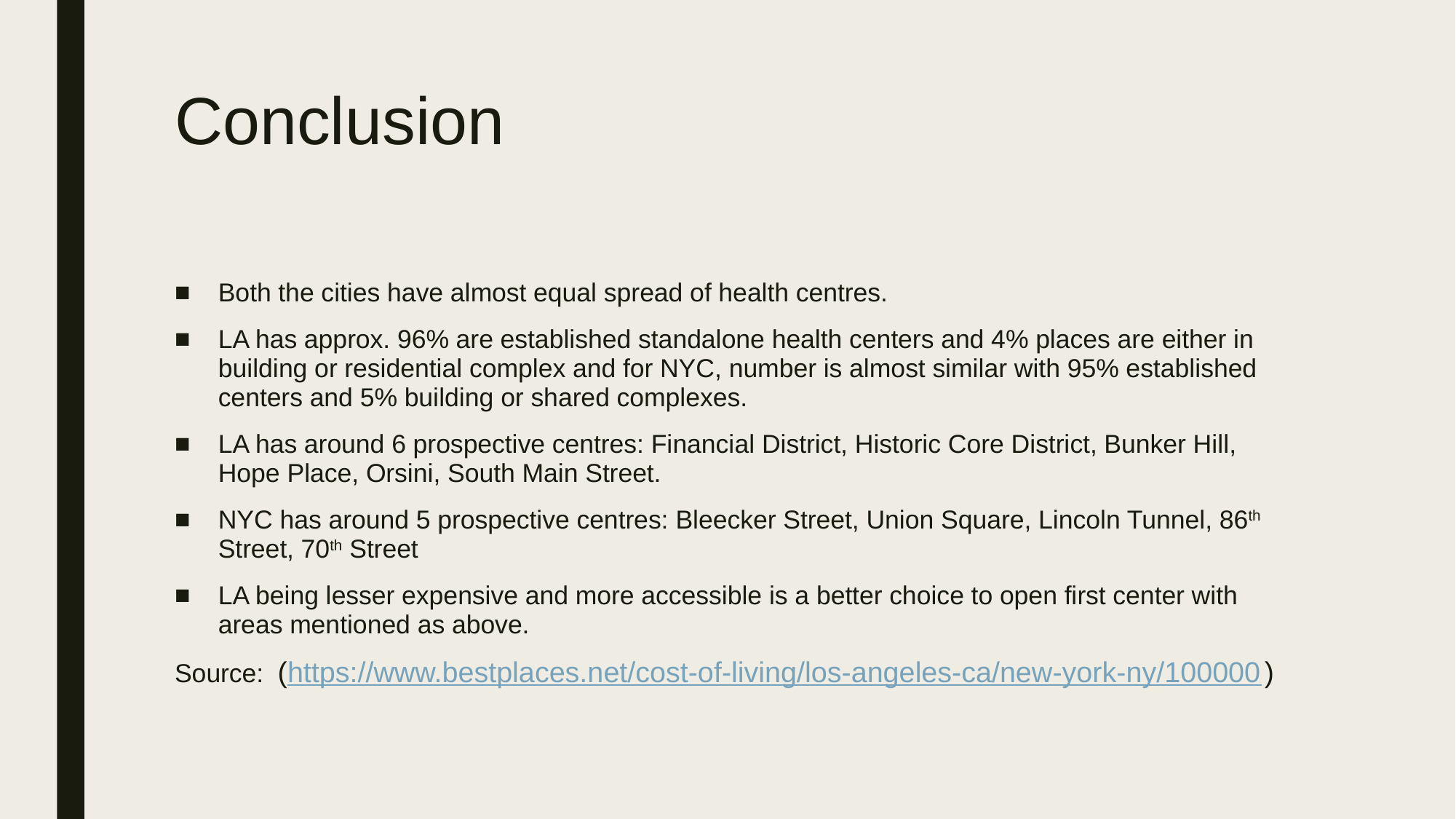

# Conclusion
Both the cities have almost equal spread of health centres.
LA has approx. 96% are established standalone health centers and 4% places are either in building or residential complex and for NYC, number is almost similar with 95% established centers and 5% building or shared complexes.
LA has around 6 prospective centres: Financial District, Historic Core District, Bunker Hill, Hope Place, Orsini, South Main Street.
NYC has around 5 prospective centres: Bleecker Street, Union Square, Lincoln Tunnel, 86th Street, 70th Street
LA being lesser expensive and more accessible is a better choice to open first center with areas mentioned as above.
Source:  (https://www.bestplaces.net/cost-of-living/los-angeles-ca/new-york-ny/100000)